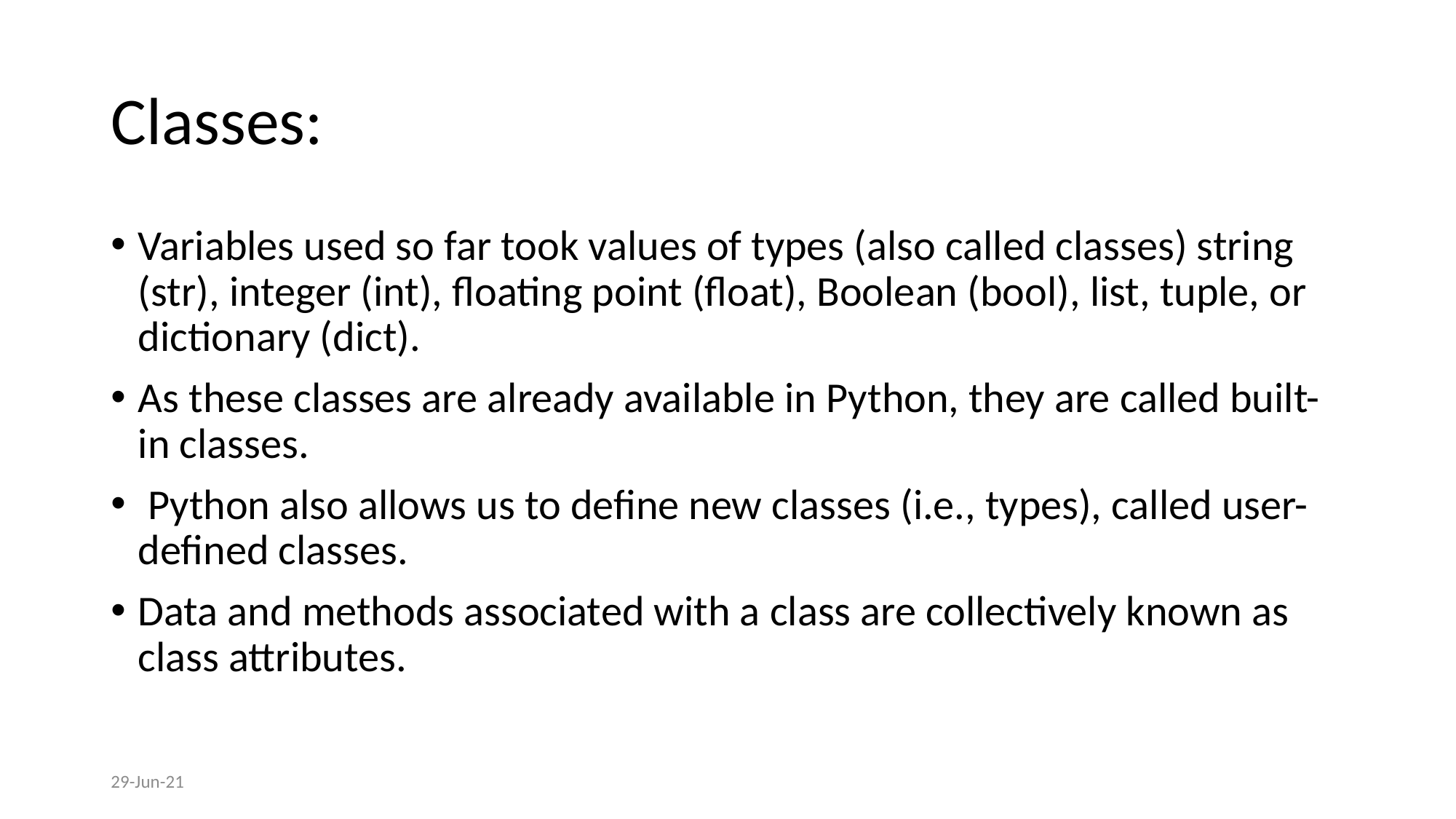

# Classes:
Variables used so far took values of types (also called classes) string (str), integer (int), floating point (float), Boolean (bool), list, tuple, or dictionary (dict).
As these classes are already available in Python, they are called built-in classes.
 Python also allows us to define new classes (i.e., types), called user-defined classes.
Data and methods associated with a class are collectively known as class attributes.
29-Jun-21